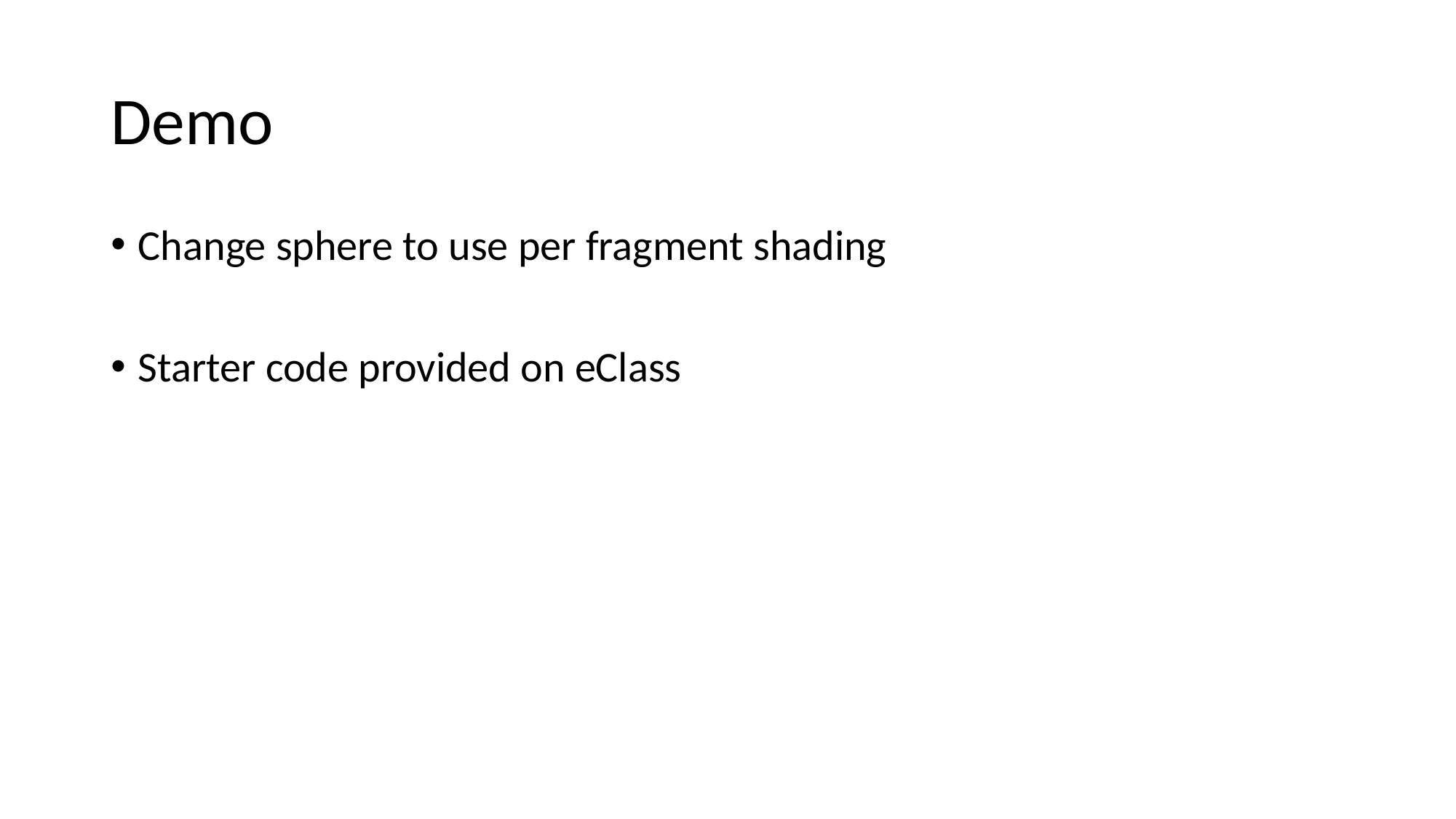

# Demo
Change sphere to use per fragment shading

Starter code provided on eClass